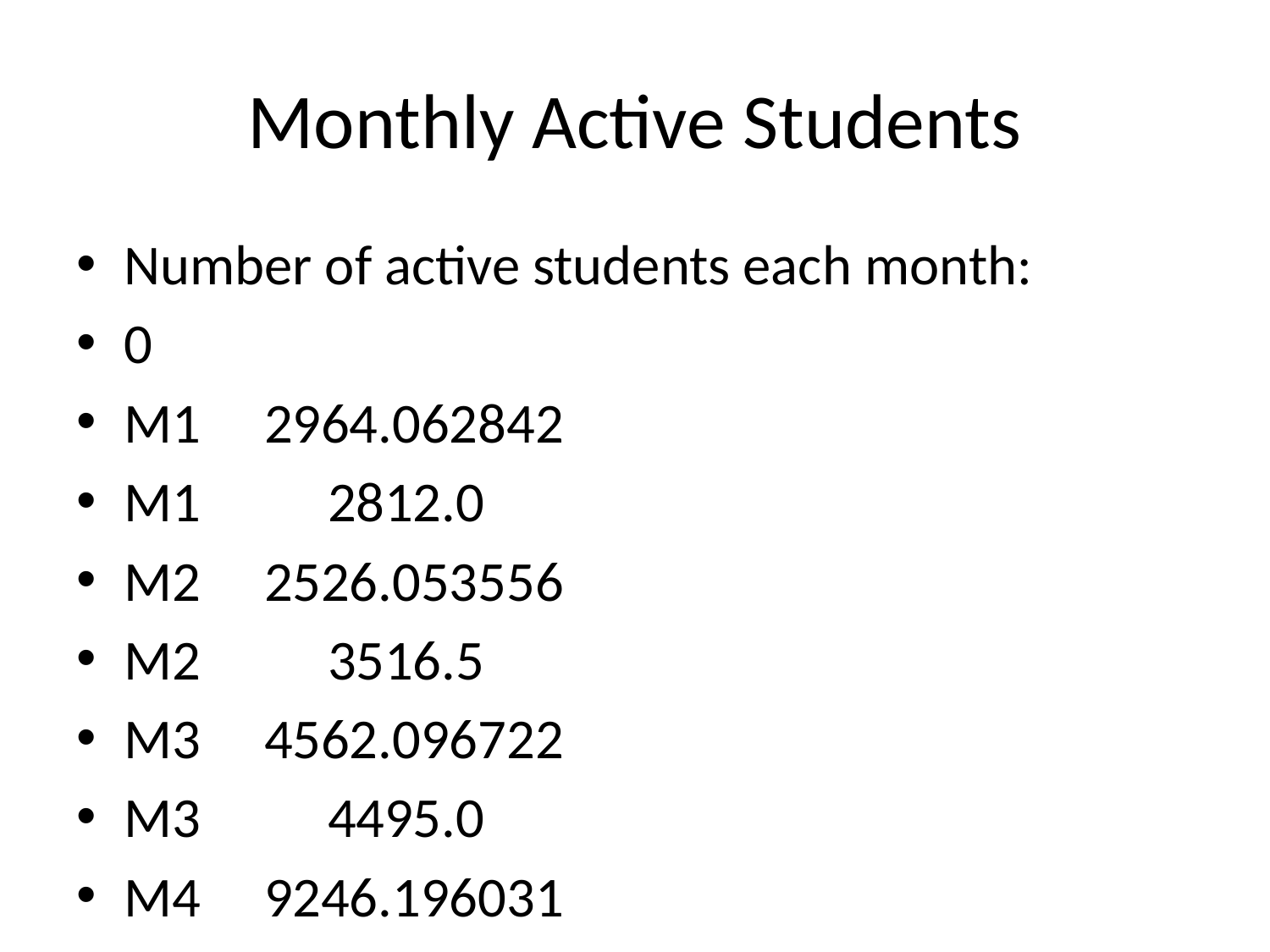

# Monthly Active Students
Number of active students each month:
0
M1     2964.062842
M1          2812.0
M2     2526.053556
M2          3516.5
M3     4562.096722
M3          4495.0
M4     9246.196031
M4          4357.5
M5     8942.189586
M5          3784.8
M6     8498.180172
M6          3292.3
M7     6756.143239
M7          3086.2
M8     5538.117415
M8          2988.4
M9     4384.092948
M9          2522.0
M10    4322.091634
M10         2008.1
M11     930.019718
M11         1849.6
M12      982.02082
M12         1210.5